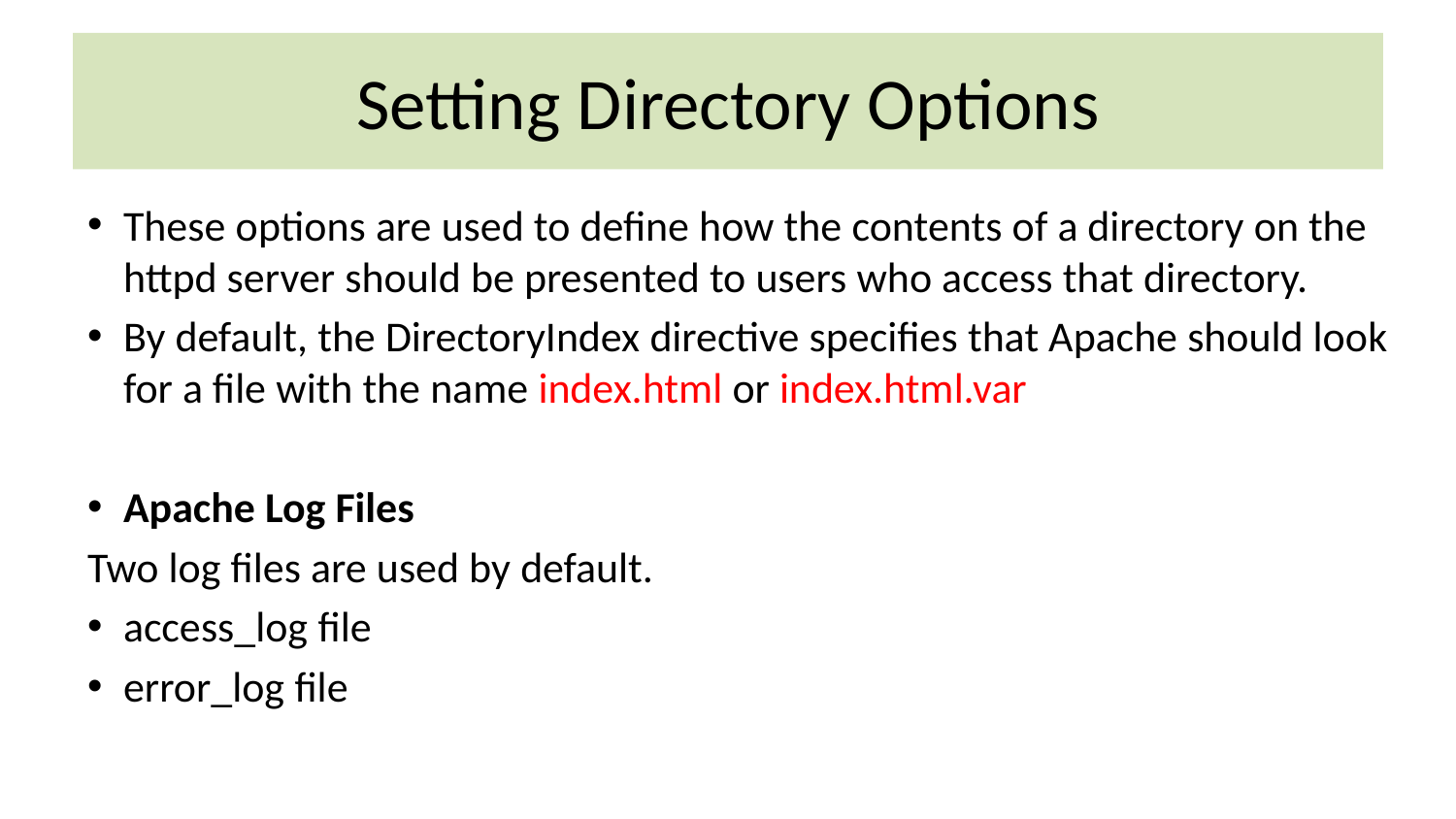

# Setting Directory Options
These options are used to define how the contents of a directory on the httpd server should be presented to users who access that directory.
By default, the DirectoryIndex directive specifies that Apache should look for a file with the name index.html or index.html.var

Apache Log Files
Two log files are used by default.
access_log file
error_log file